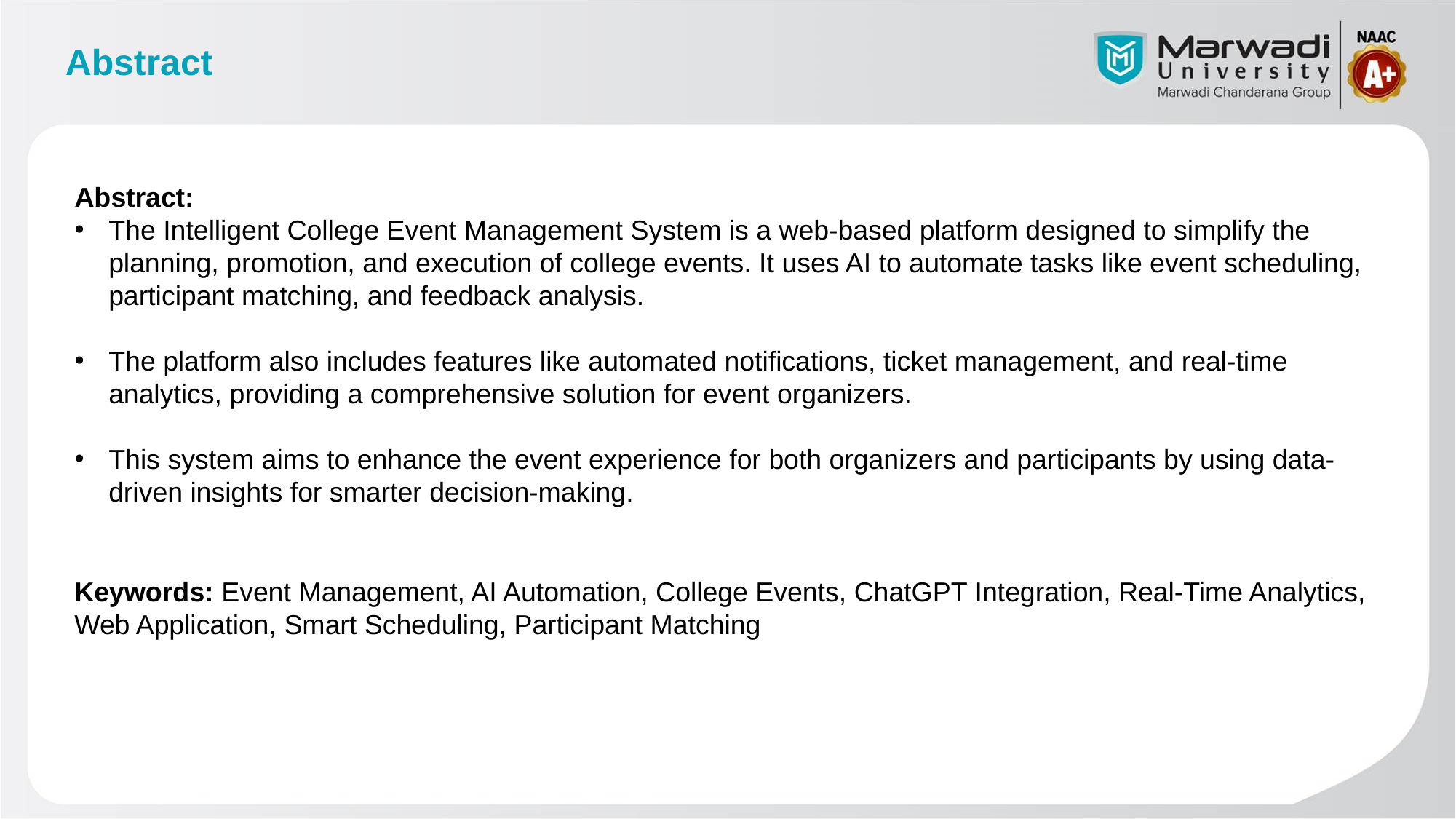

# Abstract
Abstract:
The Intelligent College Event Management System is a web-based platform designed to simplify the planning, promotion, and execution of college events. It uses AI to automate tasks like event scheduling, participant matching, and feedback analysis.

The platform also includes features like automated notifications, ticket management, and real-time analytics, providing a comprehensive solution for event organizers.

This system aims to enhance the event experience for both organizers and participants by using data-driven insights for smarter decision-making.

Keywords: Event Management, AI Automation, College Events, ChatGPT Integration, Real-Time Analytics, Web Application, Smart Scheduling, Participant Matching